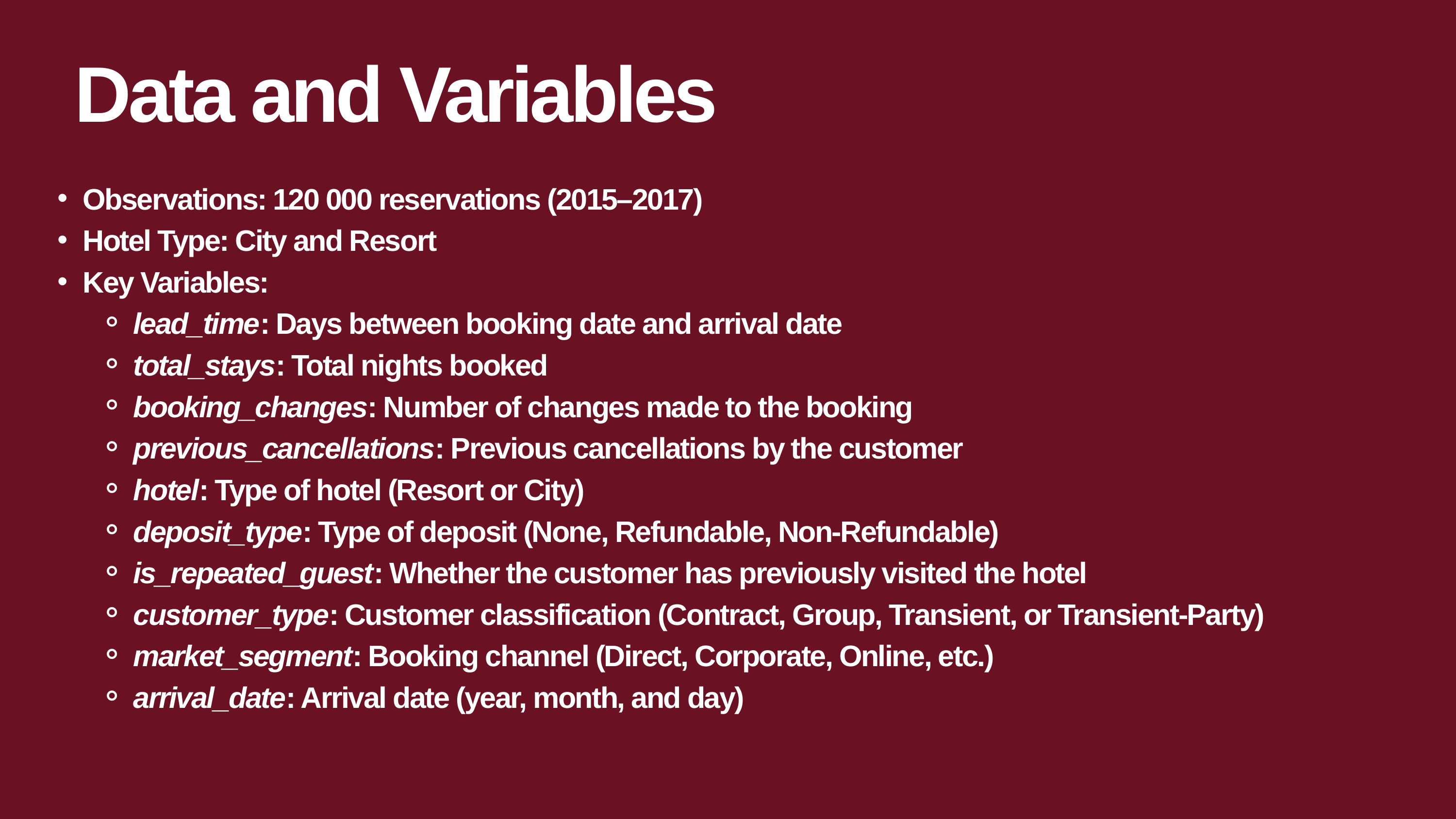

Data and Variables

Observations: 120 000 reservations (2015–2017)
Hotel Type: City and Resort
Key Variables:
lead_time: Days between booking date and arrival date
total_stays: Total nights booked
booking_changes: Number of changes made to the booking
previous_cancellations: Previous cancellations by the customer
hotel: Type of hotel (Resort or City)
deposit_type: Type of deposit (None, Refundable, Non-Refundable)
is_repeated_guest: Whether the customer has previously visited the hotel
customer_type: Customer classification (Contract, Group, Transient, or Transient-Party)
market_segment: Booking channel (Direct, Corporate, Online, etc.)
arrival_date: Arrival date (year, month, and day)